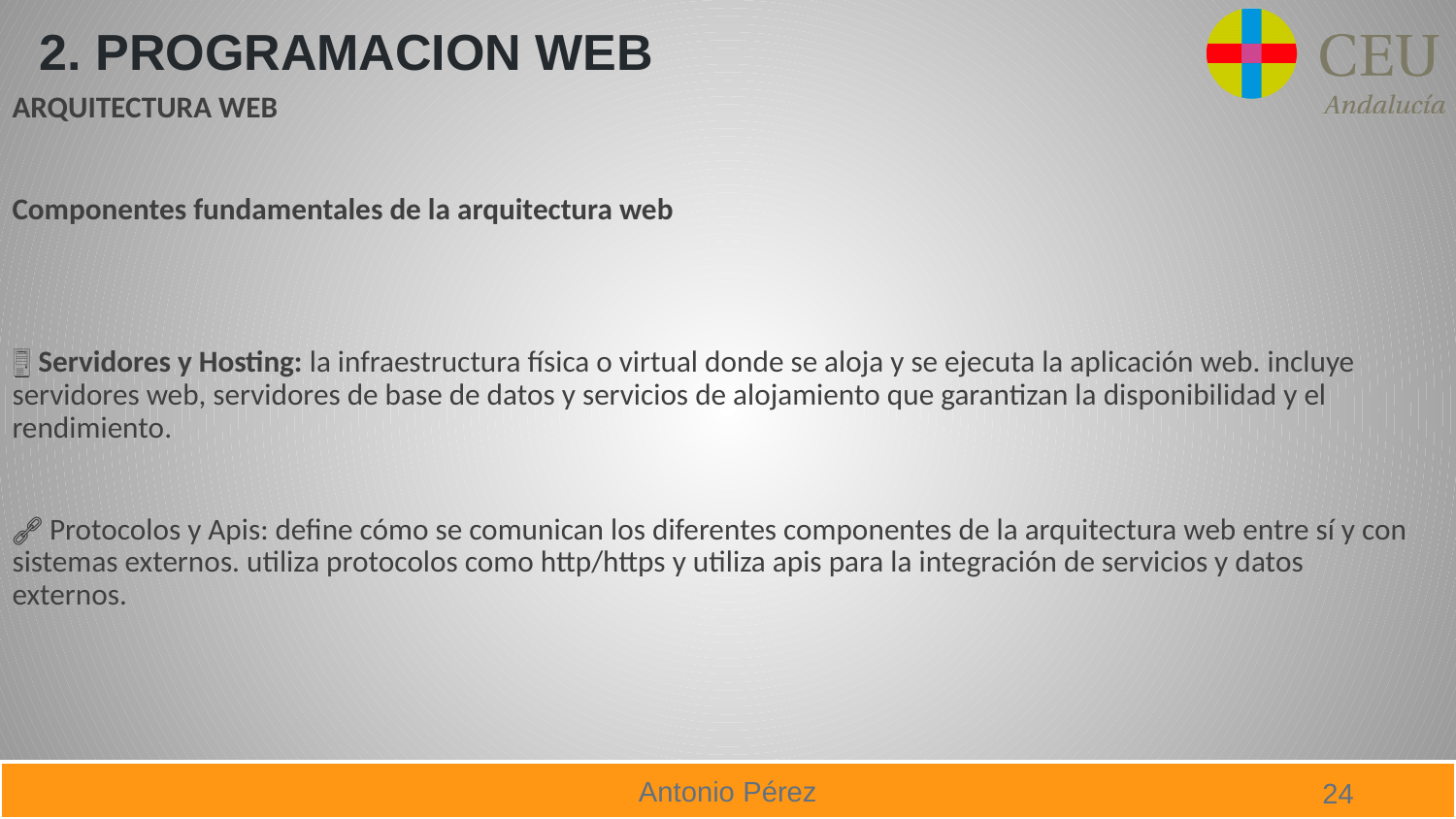

# 2. PROGRAMACION WEB
ARQUITECTURA WEB

Componentes fundamentales de la arquitectura web

🖥️ Servidores y Hosting: la infraestructura física o virtual donde se aloja y se ejecuta la aplicación web. incluye servidores web, servidores de base de datos y servicios de alojamiento que garantizan la disponibilidad y el rendimiento.

🔗 Protocolos y Apis: define cómo se comunican los diferentes componentes de la arquitectura web entre sí y con sistemas externos. utiliza protocolos como http/https y utiliza apis para la integración de servicios y datos externos.